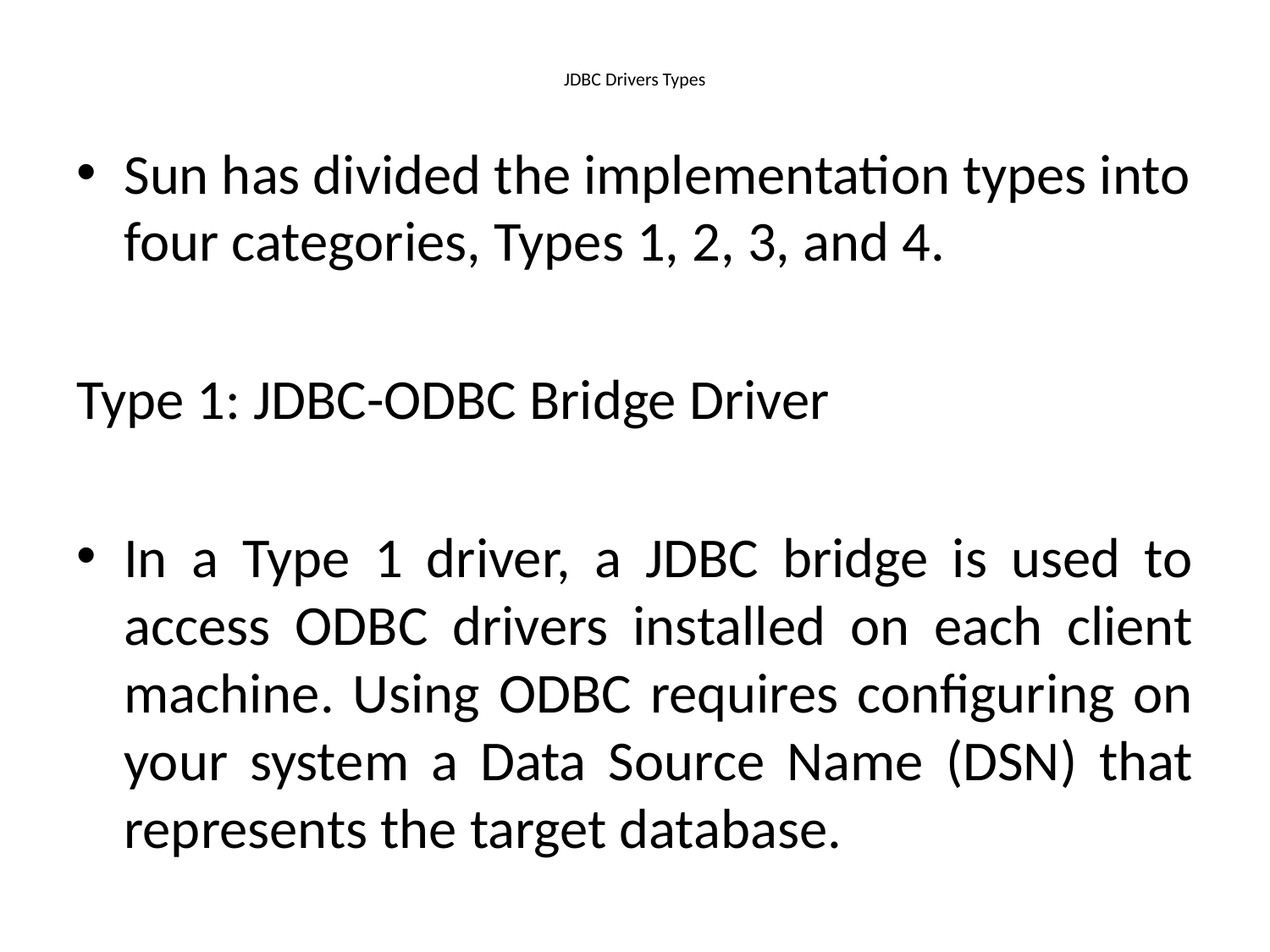

# JDBC Drivers Types
Sun has divided the implementation types into four categories, Types 1, 2, 3, and 4.

Type 1: JDBC-ODBC Bridge Driver

In a Type 1 driver, a JDBC bridge is used to access ODBC drivers installed on each client machine. Using ODBC requires configuring on your system a Data Source Name (DSN) that represents the target database.